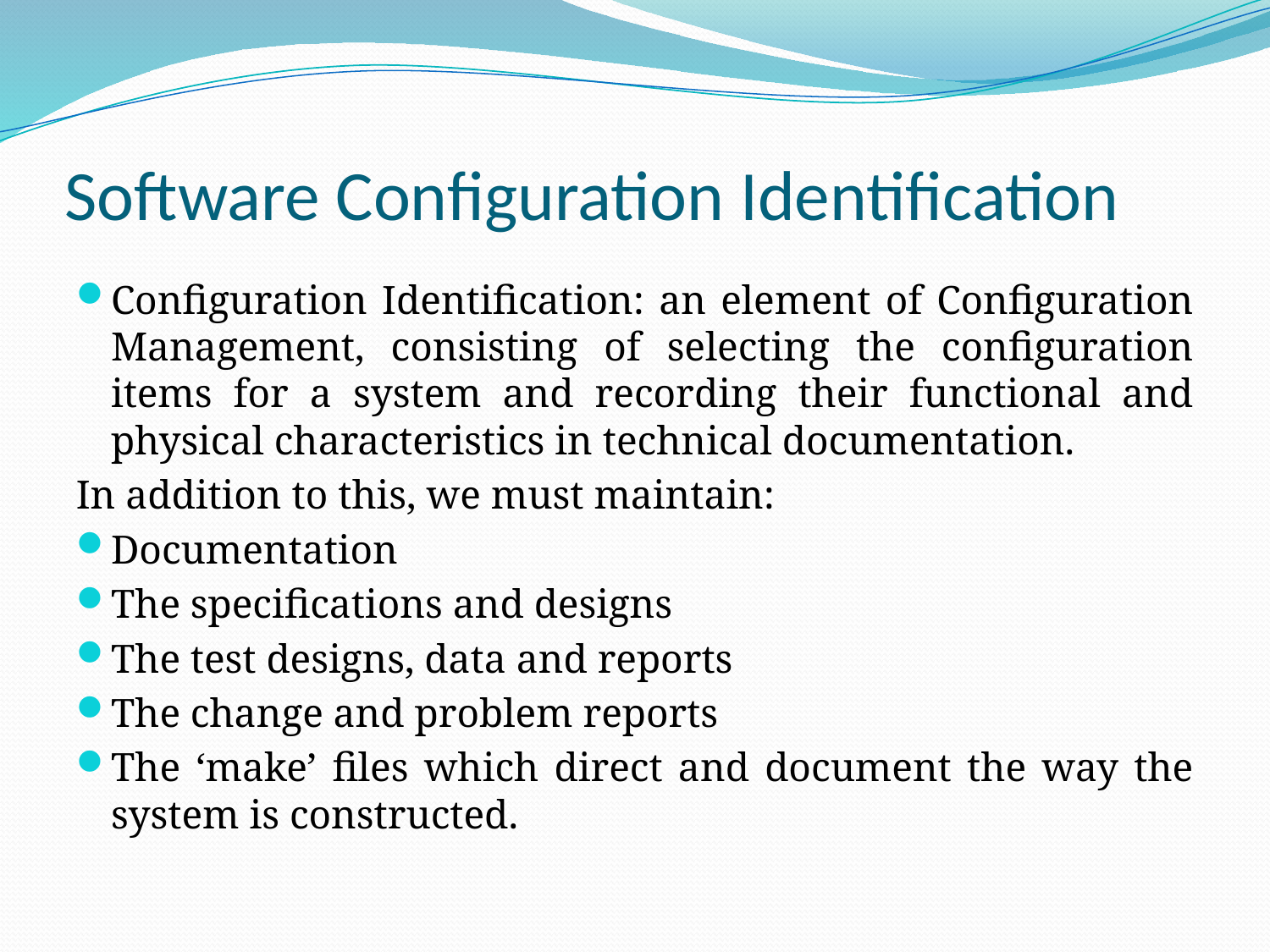

# Software Configuration Identification
Configuration Identification: an element of Configuration Management, consisting of selecting the configuration items for a system and recording their functional and physical characteristics in technical documentation.
In addition to this, we must maintain:
Documentation
The specifications and designs
The test designs, data and reports
The change and problem reports
The ‘make’ files which direct and document the way the system is constructed.